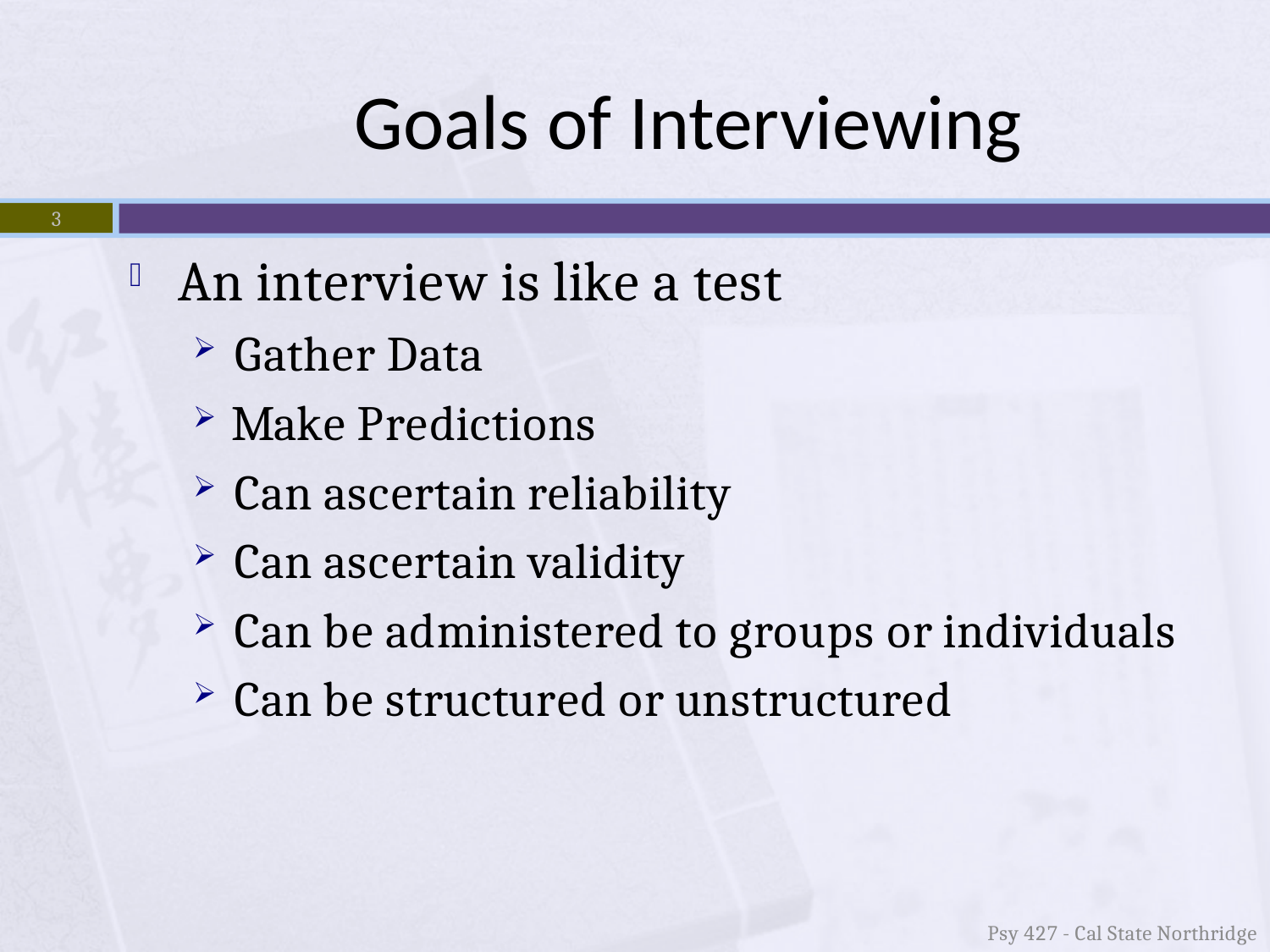

# Goals of Interviewing
3
An interview is like a test
Gather Data
Make Predictions
Can ascertain reliability
Can ascertain validity
Can be administered to groups or individuals
Can be structured or unstructured

Psy 427 - Cal State Northridge